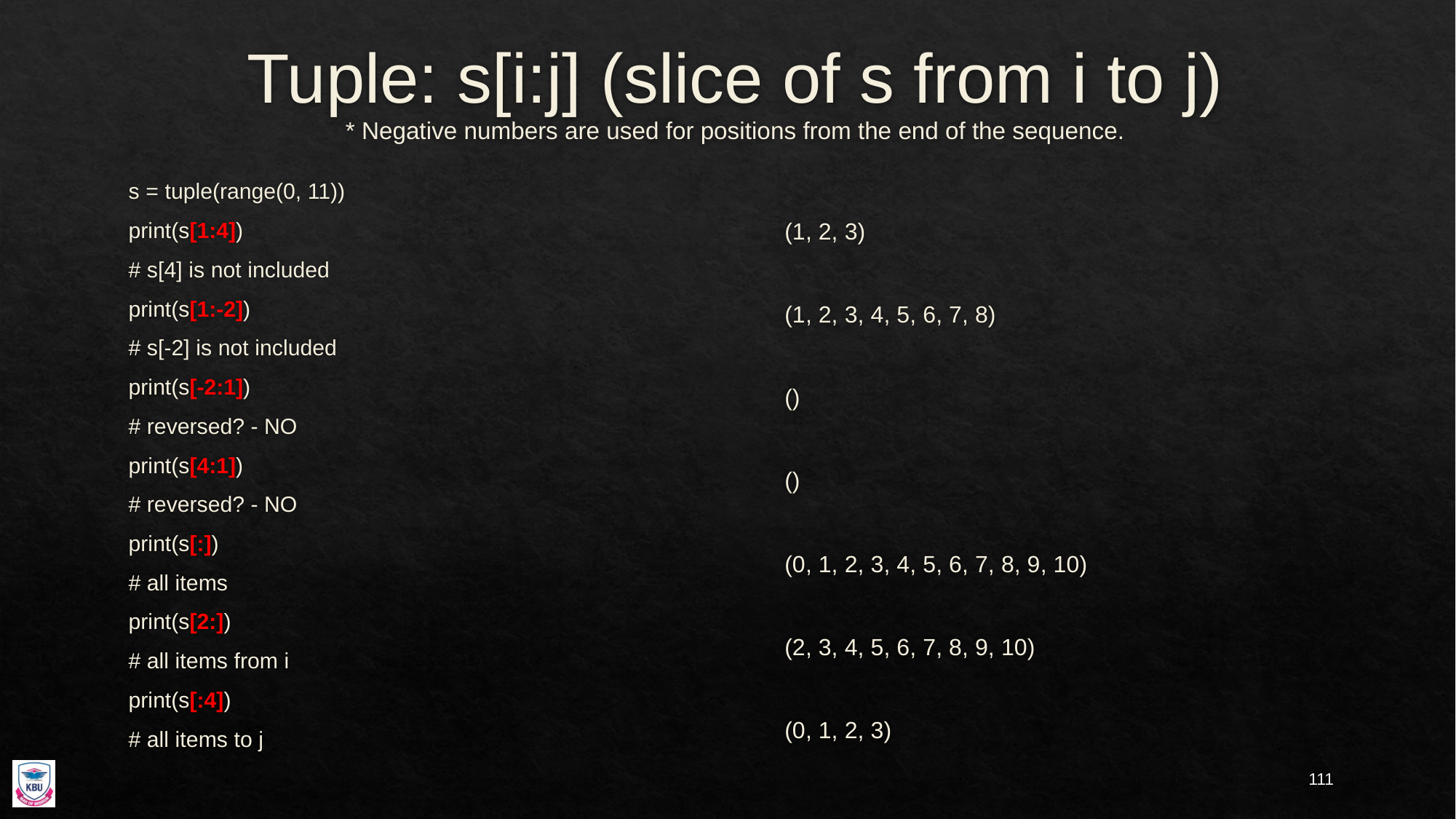

# Tuple: s[i:j] (slice of s from i to j) * Negative numbers are used for positions from the end of the sequence.
s = tuple(range(0, 11))
print(s[1:4])
# s[4] is not included
print(s[1:-2])
# s[-2] is not included
print(s[-2:1])
# reversed? - NO
print(s[4:1])
# reversed? - NO
print(s[:])
# all items
print(s[2:])
# all items from i
print(s[:4])
# all items to j

(1, 2, 3)

(1, 2, 3, 4, 5, 6, 7, 8)

()

()

(0, 1, 2, 3, 4, 5, 6, 7, 8, 9, 10)

(2, 3, 4, 5, 6, 7, 8, 9, 10)

(0, 1, 2, 3)
111